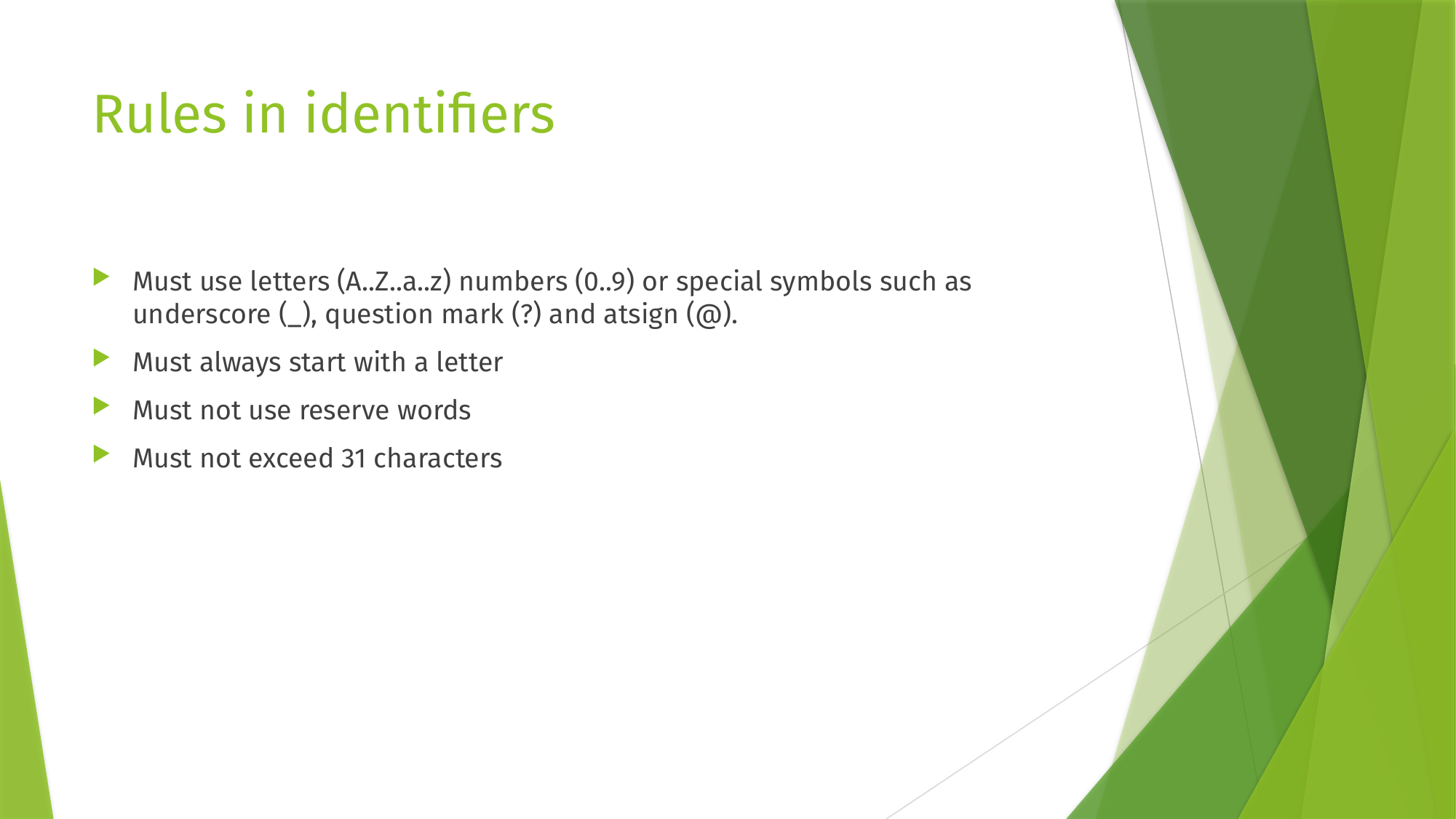

# Rules in identifiers
Must use letters (A..Z..a..z) numbers (0..9) or special symbols such as underscore (_), question mark (?) and atsign (@).
Must always start with a letter
Must not use reserve words
Must not exceed 31 characters